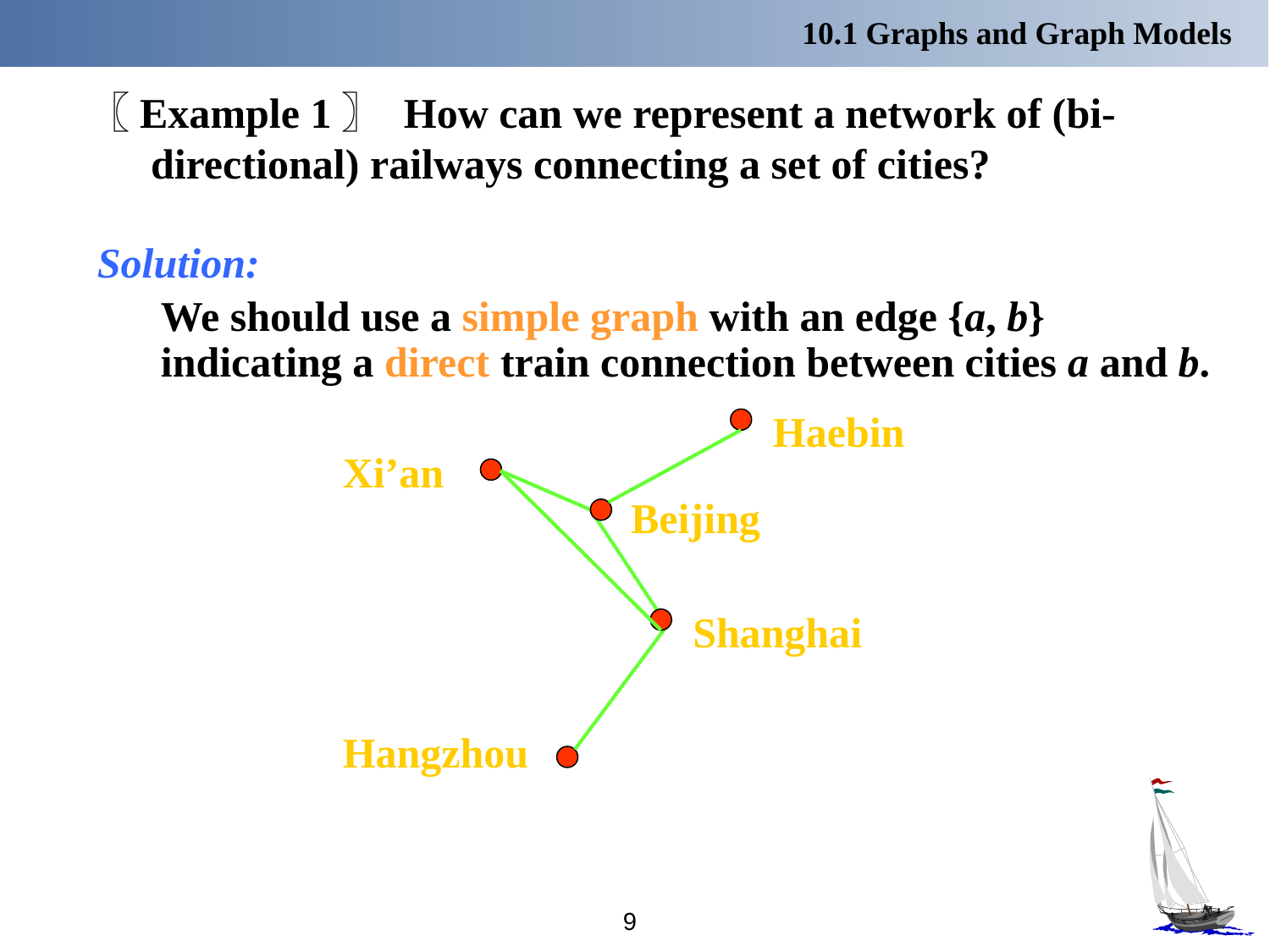

10.1 Graphs and Graph Models
〖Example 1〗 How can we represent a network of (bi-directional) railways connecting a set of cities?
Solution:
      We should use a simple graph with an edge {a, b} indicating a direct train connection between cities a and b.
Haebin

Xi’an

Beijing

Shanghai

Hangzhou

9